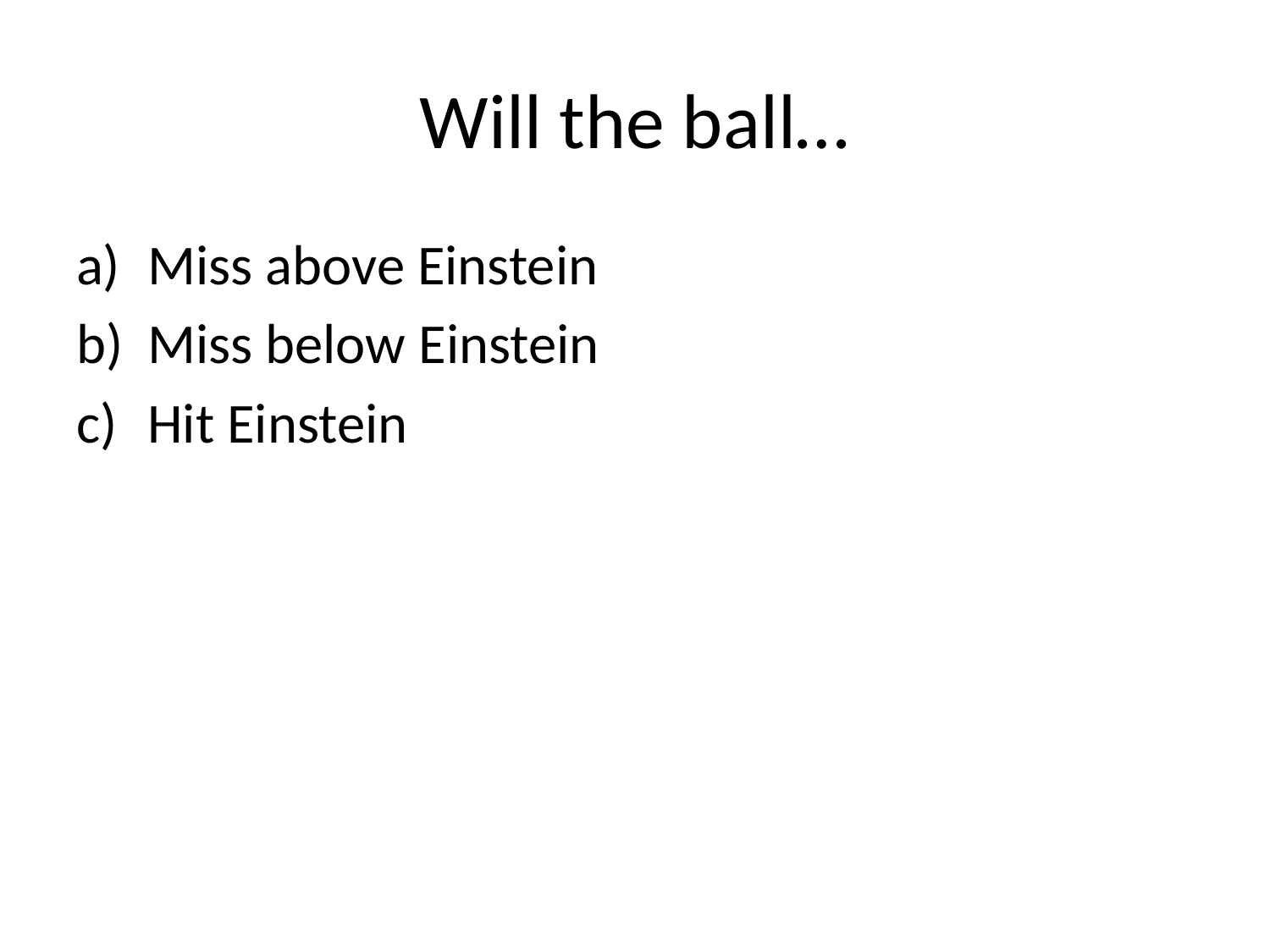

# Will the ball…
Miss above Einstein
Miss below Einstein
Hit Einstein